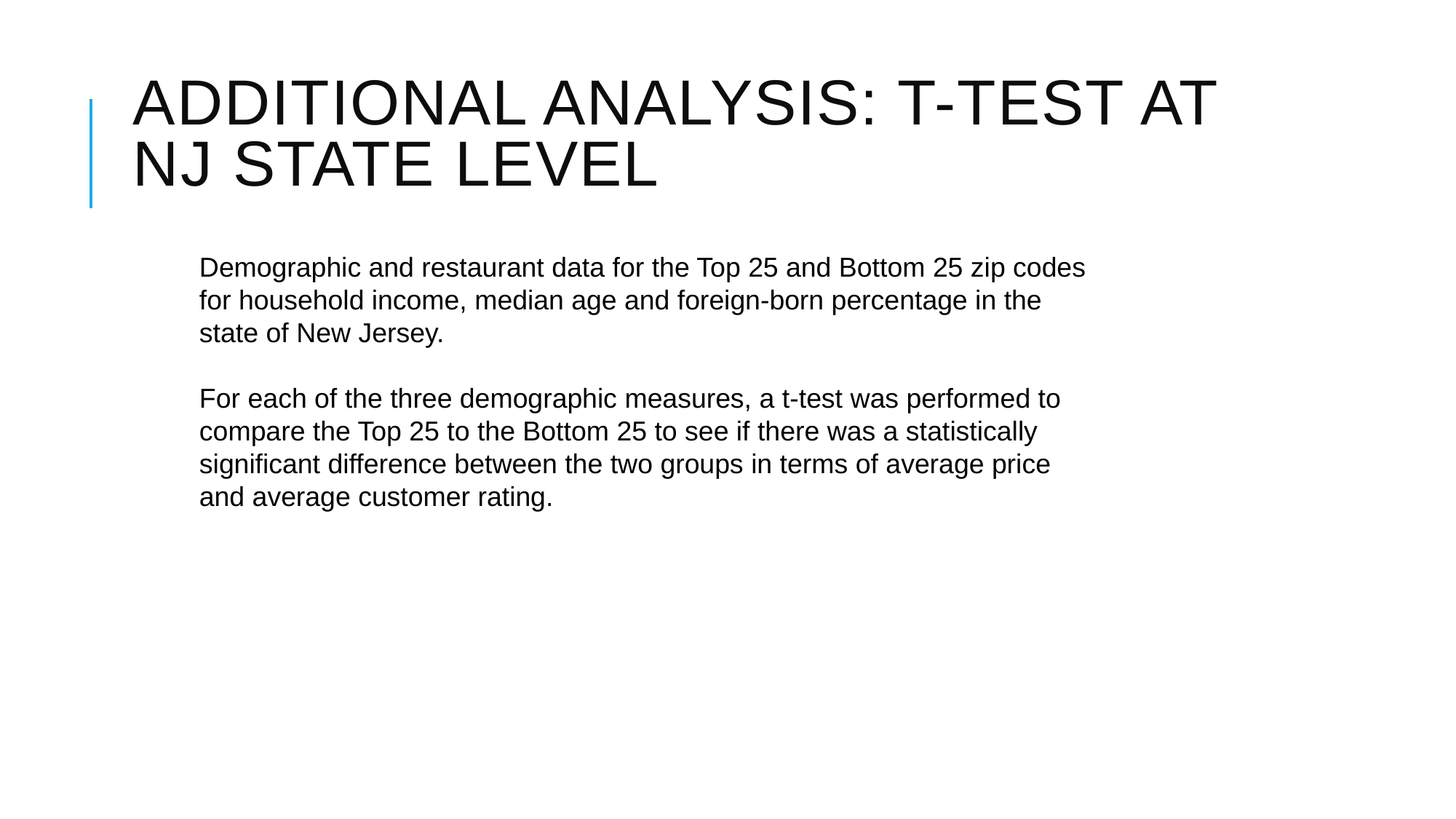

# Additional Analysis: T-test at NJ STATE LEVEL
Demographic and restaurant data for the Top 25 and Bottom 25 zip codes for household income, median age and foreign-born percentage in the state of New Jersey.

For each of the three demographic measures, a t-test was performed to compare the Top 25 to the Bottom 25 to see if there was a statistically significant difference between the two groups in terms of average price and average customer rating.